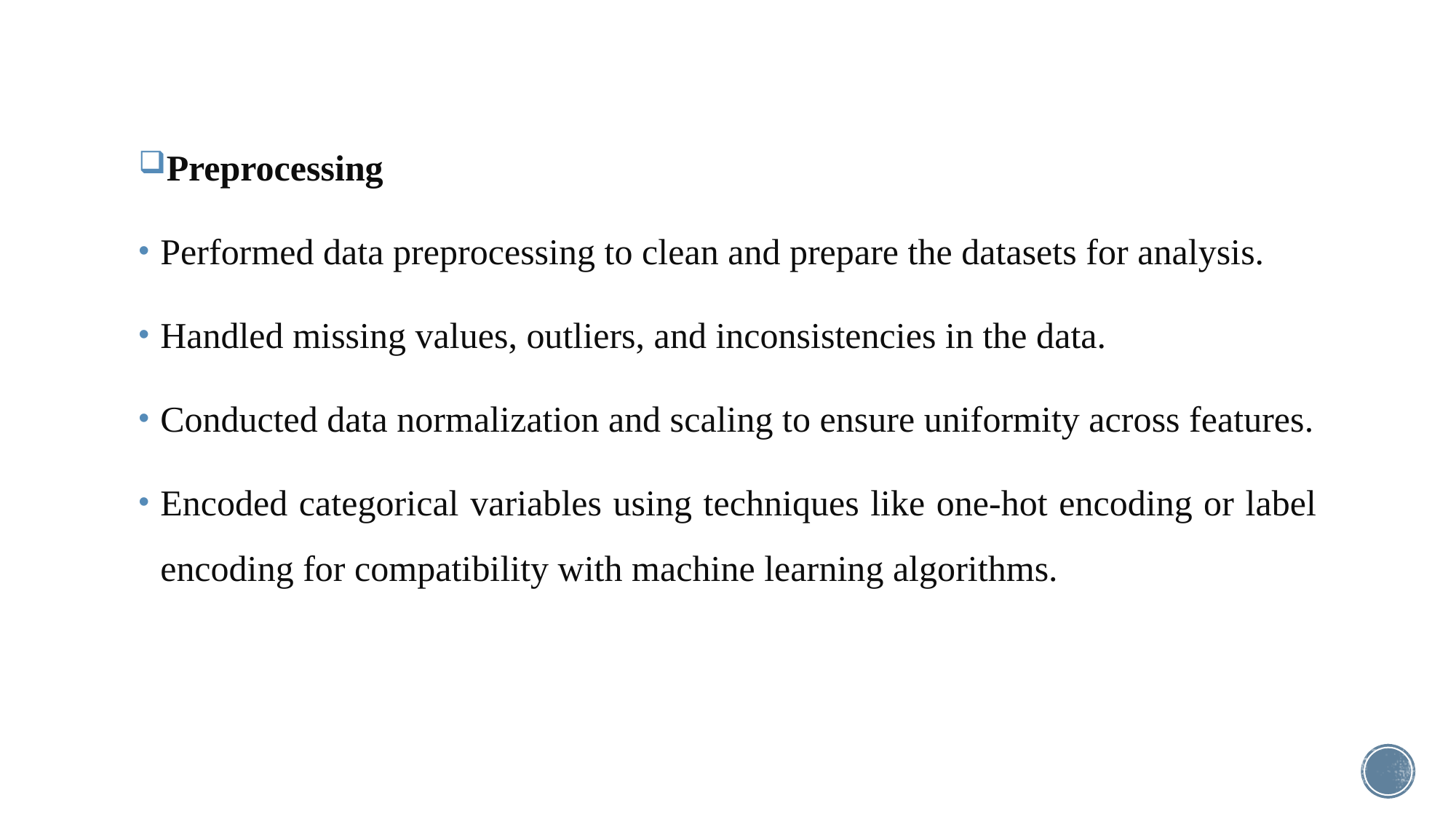

Preprocessing
Performed data preprocessing to clean and prepare the datasets for analysis.
Handled missing values, outliers, and inconsistencies in the data.
Conducted data normalization and scaling to ensure uniformity across features.
Encoded categorical variables using techniques like one-hot encoding or label encoding for compatibility with machine learning algorithms.